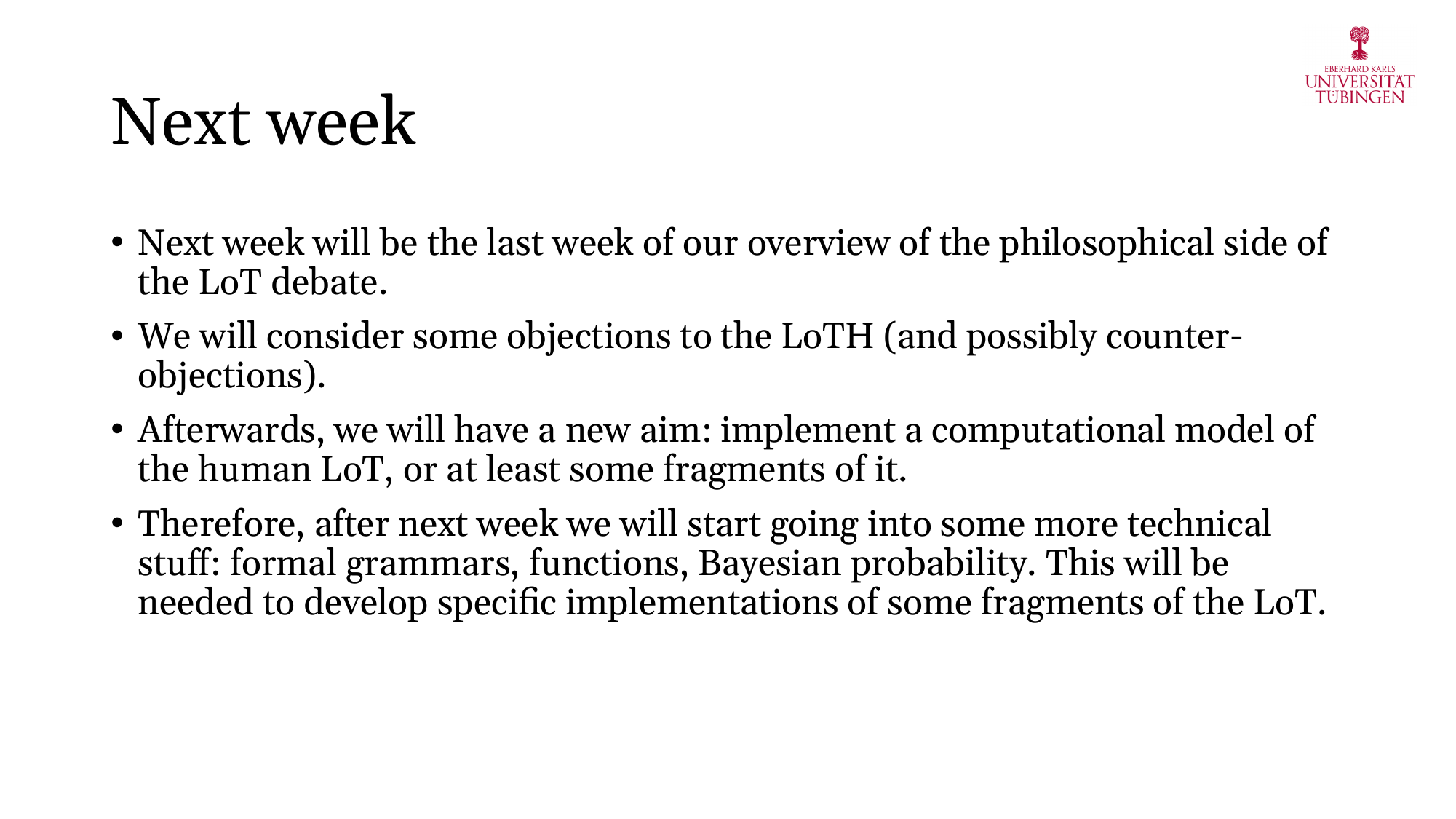

# Next week
Next week will be the last week of our overview of the philosophical side of the LoT debate.
We will consider some objections to the LoTH (and possibly counter-objections).
Afterwards, we will have a new aim: implement a computational model of the human LoT, or at least some fragments of it.
Therefore, after next week we will start going into some more technical stuff: formal grammars, functions, Bayesian probability. This will be needed to develop specific implementations of some fragments of the LoT.